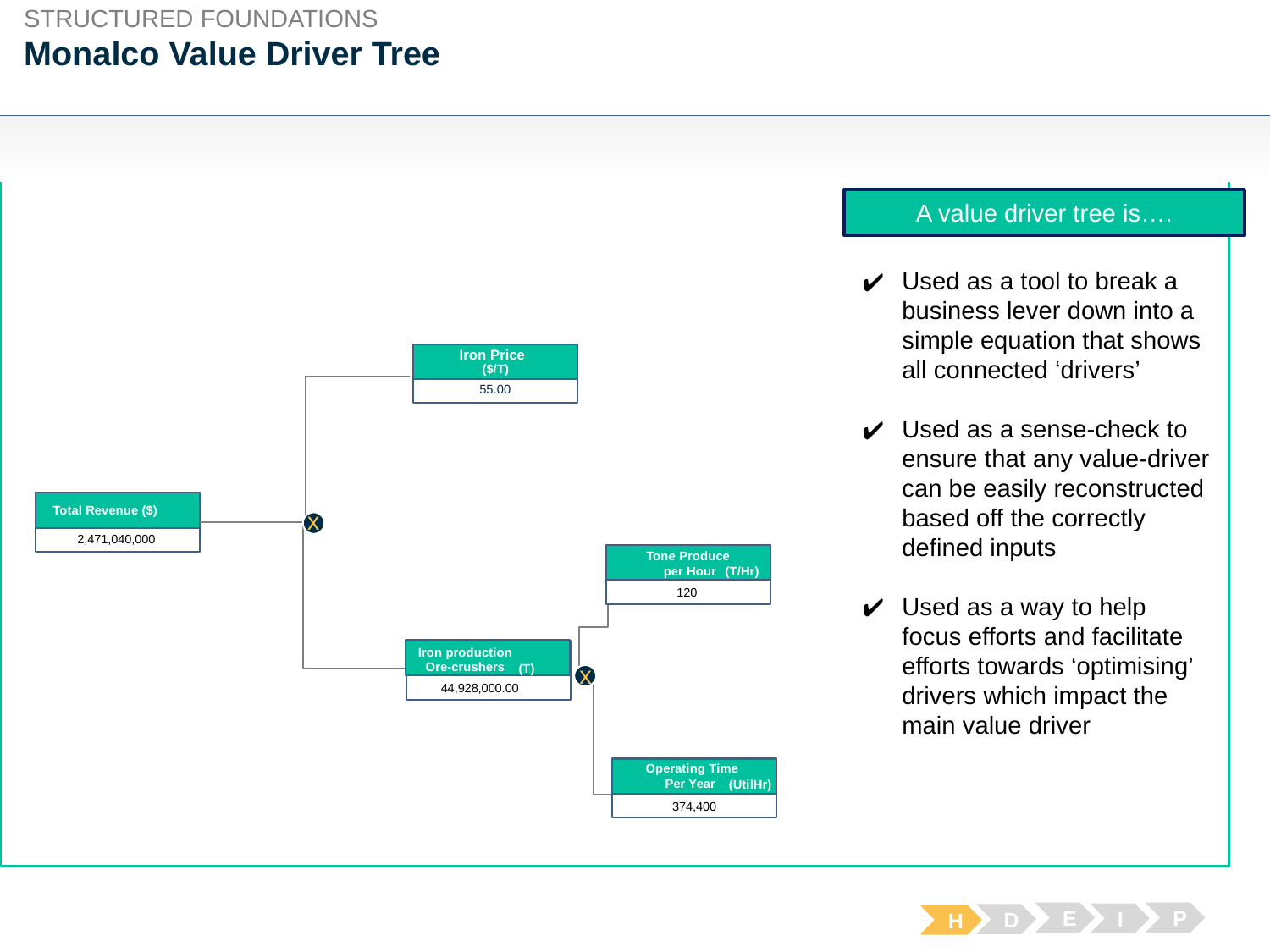

STRUCTURED FOUNDATIONS
# Monalco Value Driver Tree

A value driver tree is….
Used as a tool to break a business lever down into a simple equation that shows all connected ‘drivers’

Used as a sense-check to ensure that any value-driver can be easily reconstructed based off the correctly defined inputs

Used as a way to help focus efforts and facilitate efforts towards ‘optimising’ drivers which impact the main value driver

55.00

Iron Price
($/T)
Coal based costs
($)

Total Revenue ($)
Coal based costs
($)
x

2,471,040,000

Tone Produce
 per Hour
(T/Hr)
Coal based costs
($)
120

Iron production
Ore-crushers
(T)
($)
x

44,928,000.00

Operating Time
Per Year
(UtilHr)
Coal based costs
($)
374,400
E
P
I
D
H